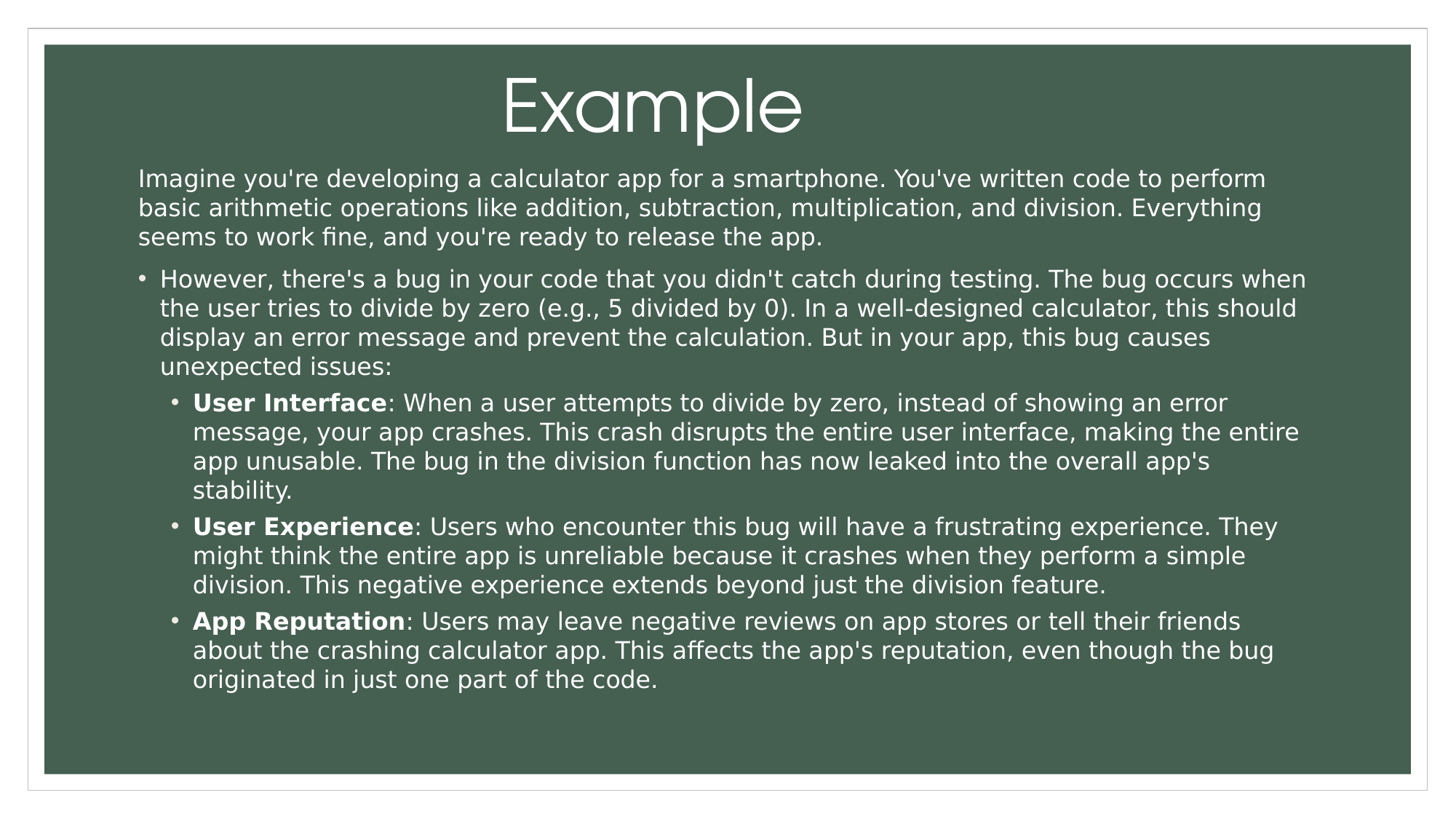

# Example
Imagine you're developing a calculator app for a smartphone. You've written code to perform basic arithmetic operations like addition, subtraction, multiplication, and division. Everything seems to work fine, and you're ready to release the app.
However, there's a bug in your code that you didn't catch during testing. The bug occurs when the user tries to divide by zero (e.g., 5 divided by 0). In a well-designed calculator, this should display an error message and prevent the calculation. But in your app, this bug causes unexpected issues:
User Interface: When a user attempts to divide by zero, instead of showing an error message, your app crashes. This crash disrupts the entire user interface, making the entire app unusable. The bug in the division function has now leaked into the overall app's stability.
User Experience: Users who encounter this bug will have a frustrating experience. They might think the entire app is unreliable because it crashes when they perform a simple division. This negative experience extends beyond just the division feature.
App Reputation: Users may leave negative reviews on app stores or tell their friends about the crashing calculator app. This affects the app's reputation, even though the bug originated in just one part of the code.